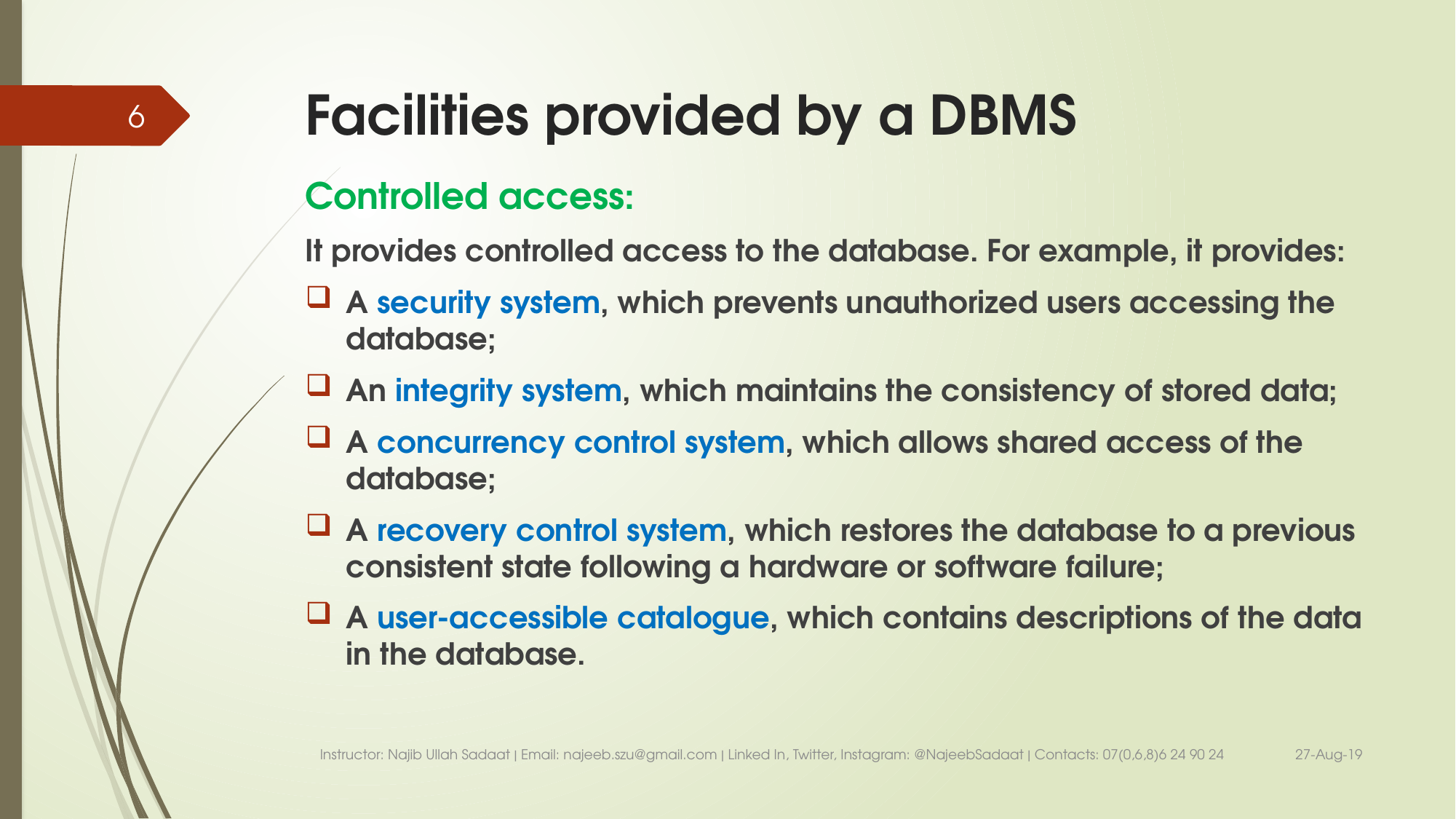

# Facilities provided by a DBMS
6
Controlled access:
It provides controlled access to the database. For example, it provides:
A security system, which prevents unauthorized users accessing the database;
An integrity system, which maintains the consistency of stored data;
A concurrency control system, which allows shared access of the database;
A recovery control system, which restores the database to a previous consistent state following a hardware or software failure;
A user-accessible catalogue, which contains descriptions of the data in the database.
27-Aug-19
Instructor: Najib Ullah Sadaat | Email: najeeb.szu@gmail.com | Linked In, Twitter, Instagram: @NajeebSadaat | Contacts: 07(0,6,8)6 24 90 24